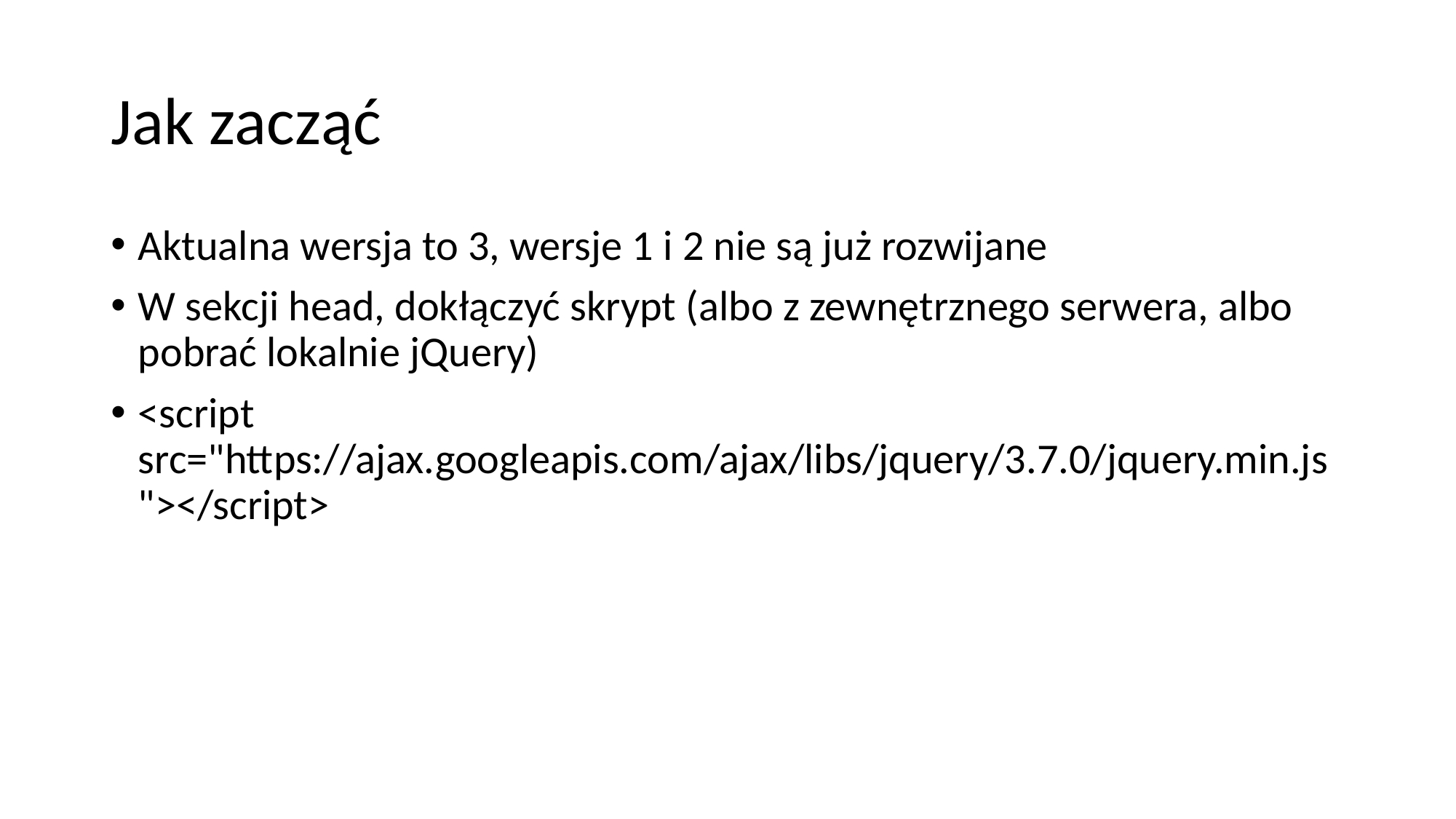

# Jak zacząć
Aktualna wersja to 3, wersje 1 i 2 nie są już rozwijane
W sekcji head, dokłączyć skrypt (albo z zewnętrznego serwera, albo pobrać lokalnie jQuery)
<script src="https://ajax.googleapis.com/ajax/libs/jquery/3.7.0/jquery.min.js"></script>